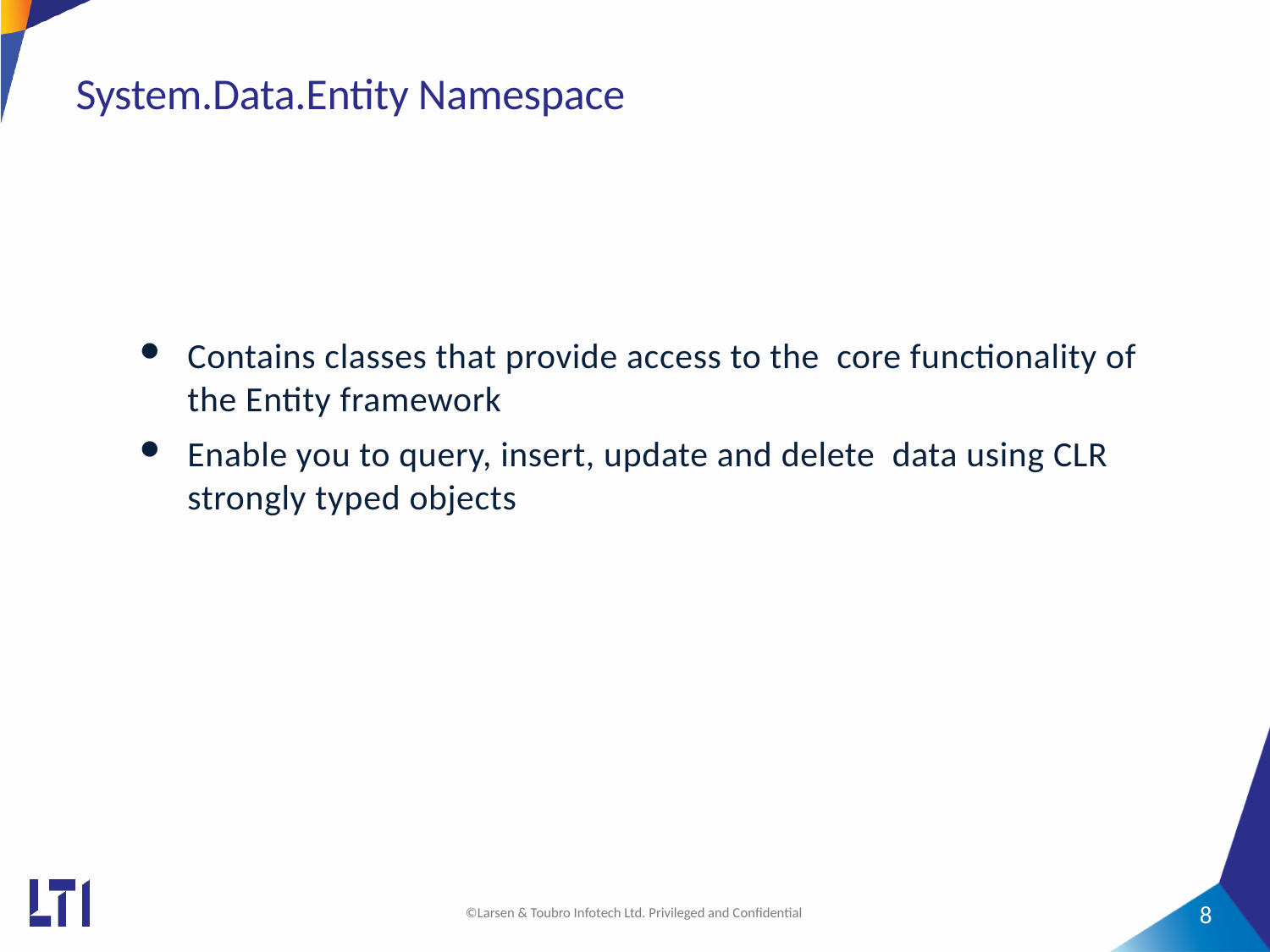

# System.Data.Entity Namespace
Contains classes that provide access to the  core functionality of the Entity framework
Enable you to query, insert, update and delete  data using CLR strongly typed objects